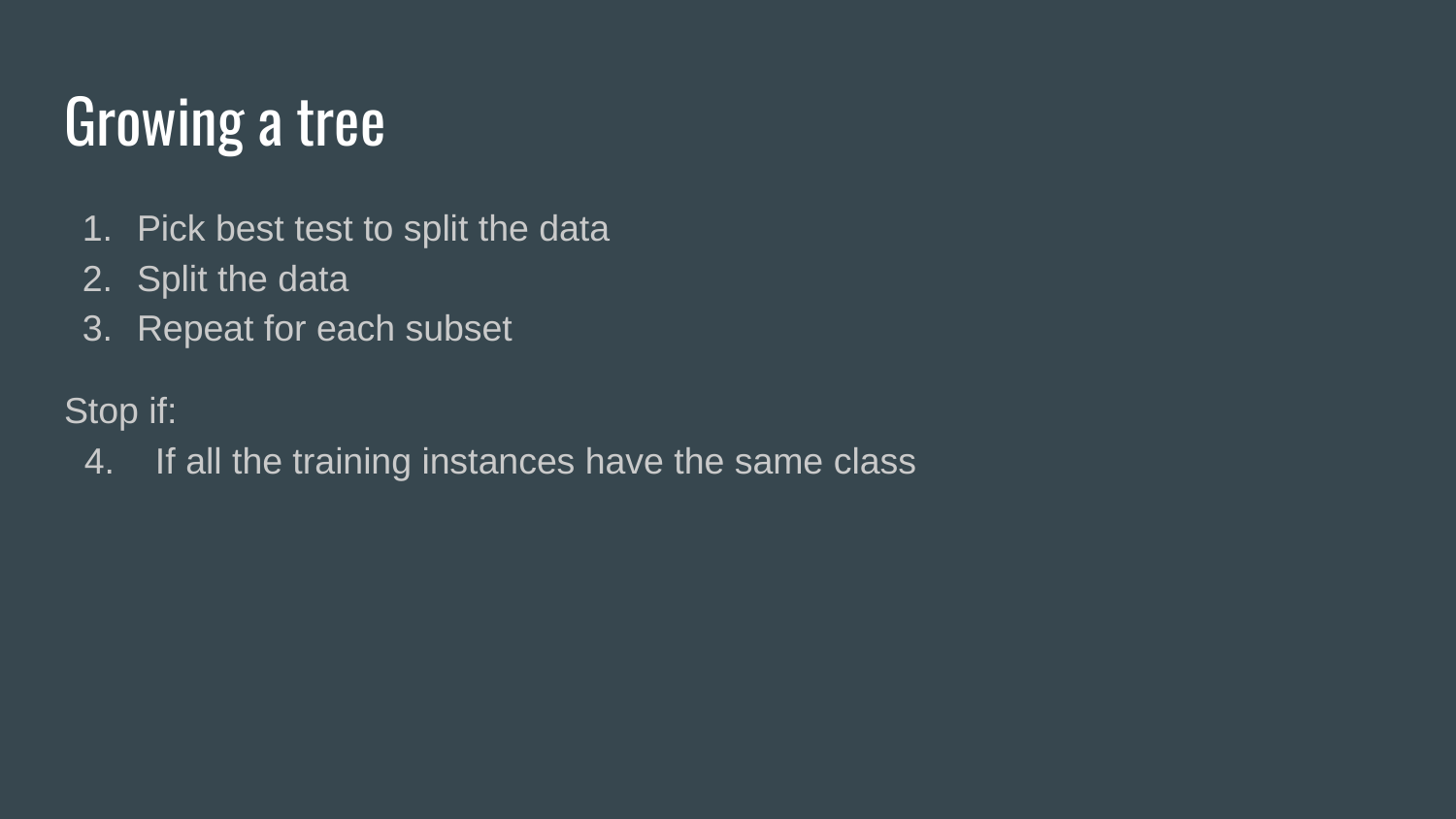

# Growing a tree
Pick best test to split the data
Split the data
Repeat for each subset
Stop if:
  4.    If all the training instances have the same class